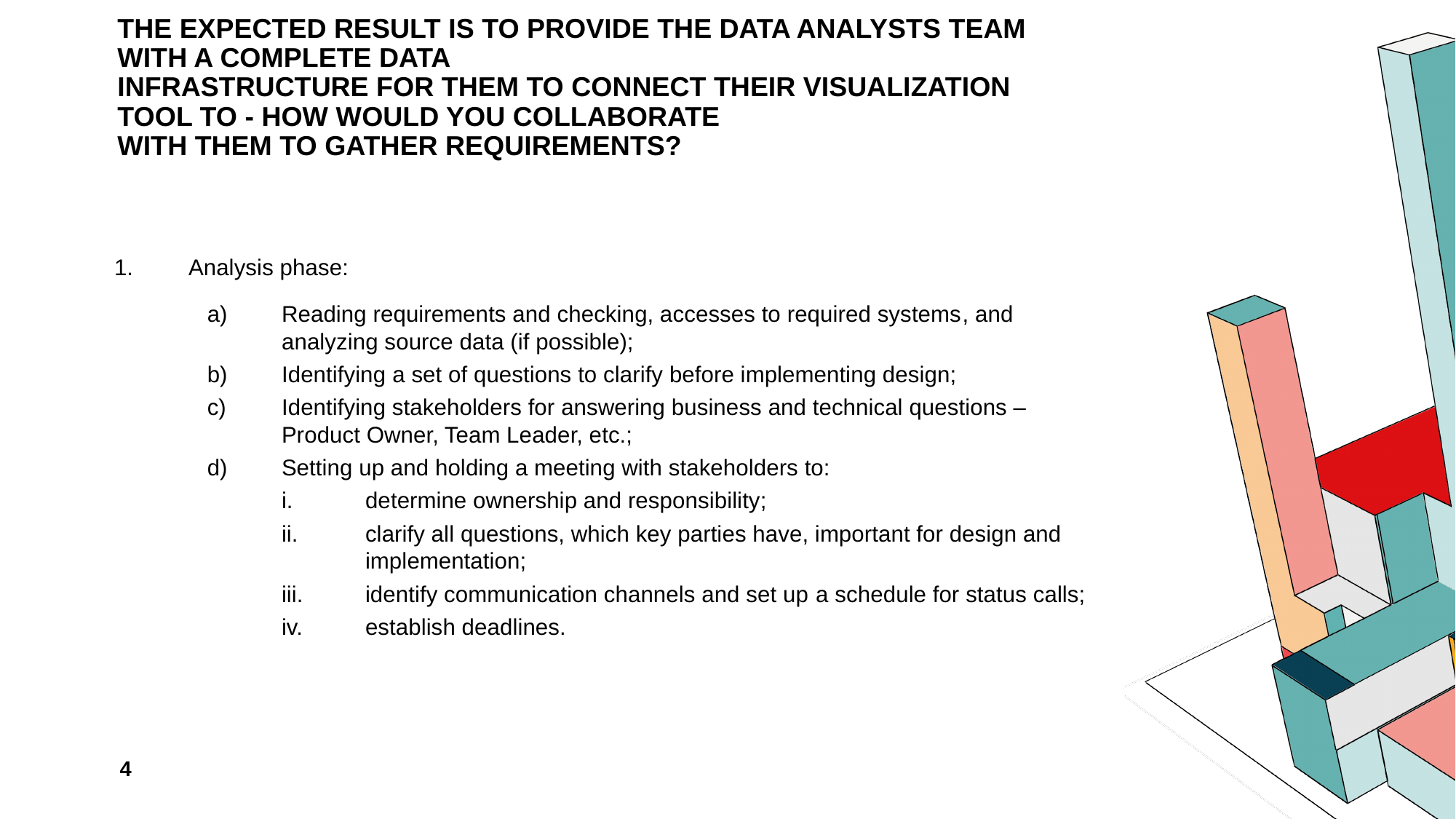

# The expected result is to provide the Data Analysts team with a complete data infrastructure for them to connect their visualization tool to - how would you collaborate with them to gather requirements?
Analysis phase:
Reading requirements and checking, accesses to required systems, and analyzing source data (if possible);
Identifying a set of questions to clarify before implementing design;
Identifying stakeholders for answering business and technical questions – Product Owner, Team Leader, etc.;
Setting up and holding a meeting with stakeholders to:
determine ownership and responsibility;
clarify all questions, which key parties have, important for design and implementation;
identify communication channels and set up a schedule for status calls;
establish deadlines.
4